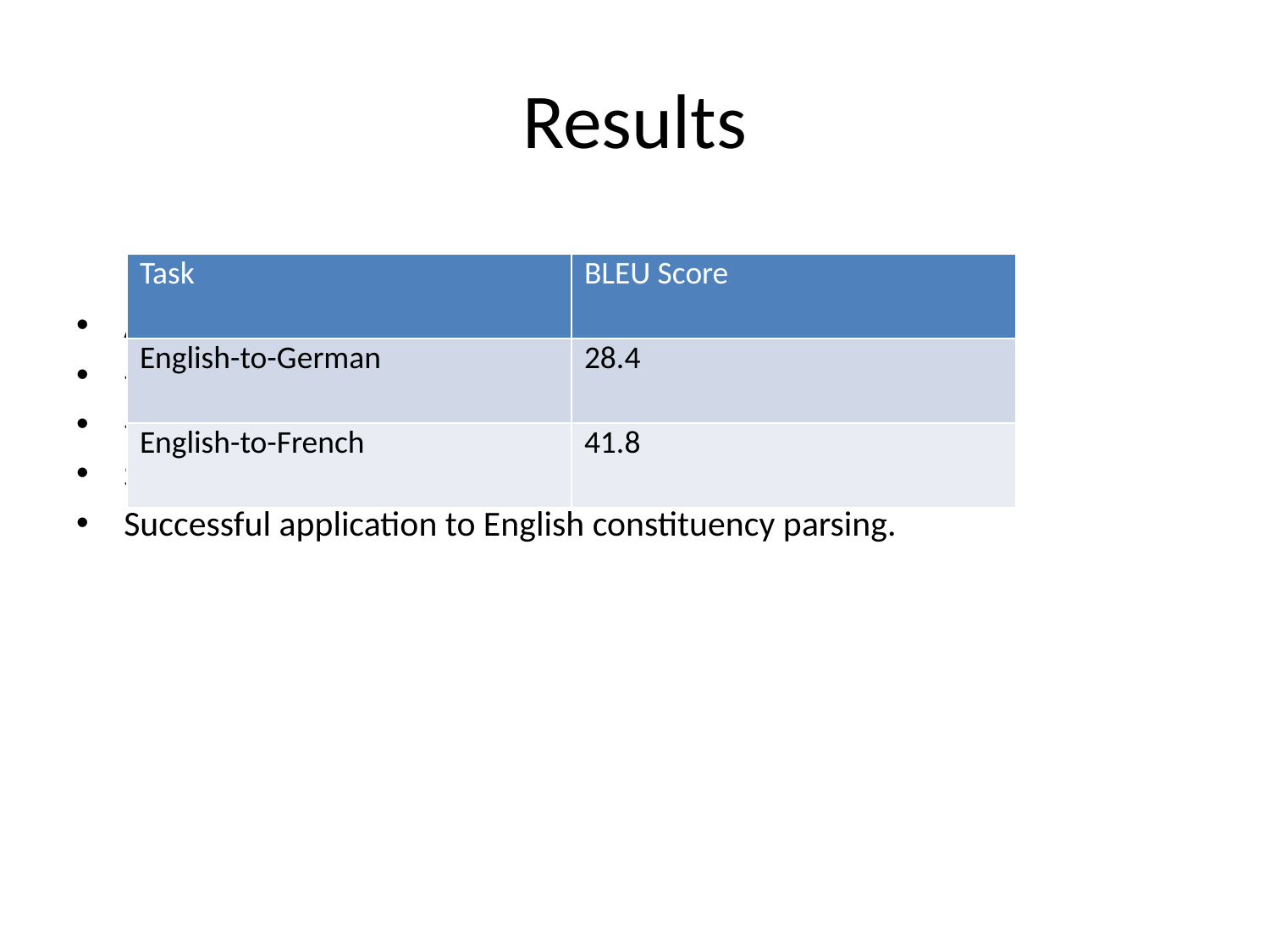

# Results

Achieved state-of-the-art BLEU scores:
- WMT 2014 English-to-German: 28.4
- WMT 2014 English-to-French: 41.8
Significantly faster training than previous models.
Successful application to English constituency parsing.
| Task | BLEU Score |
| --- | --- |
| English-to-German | 28.4 |
| English-to-French | 41.8 |